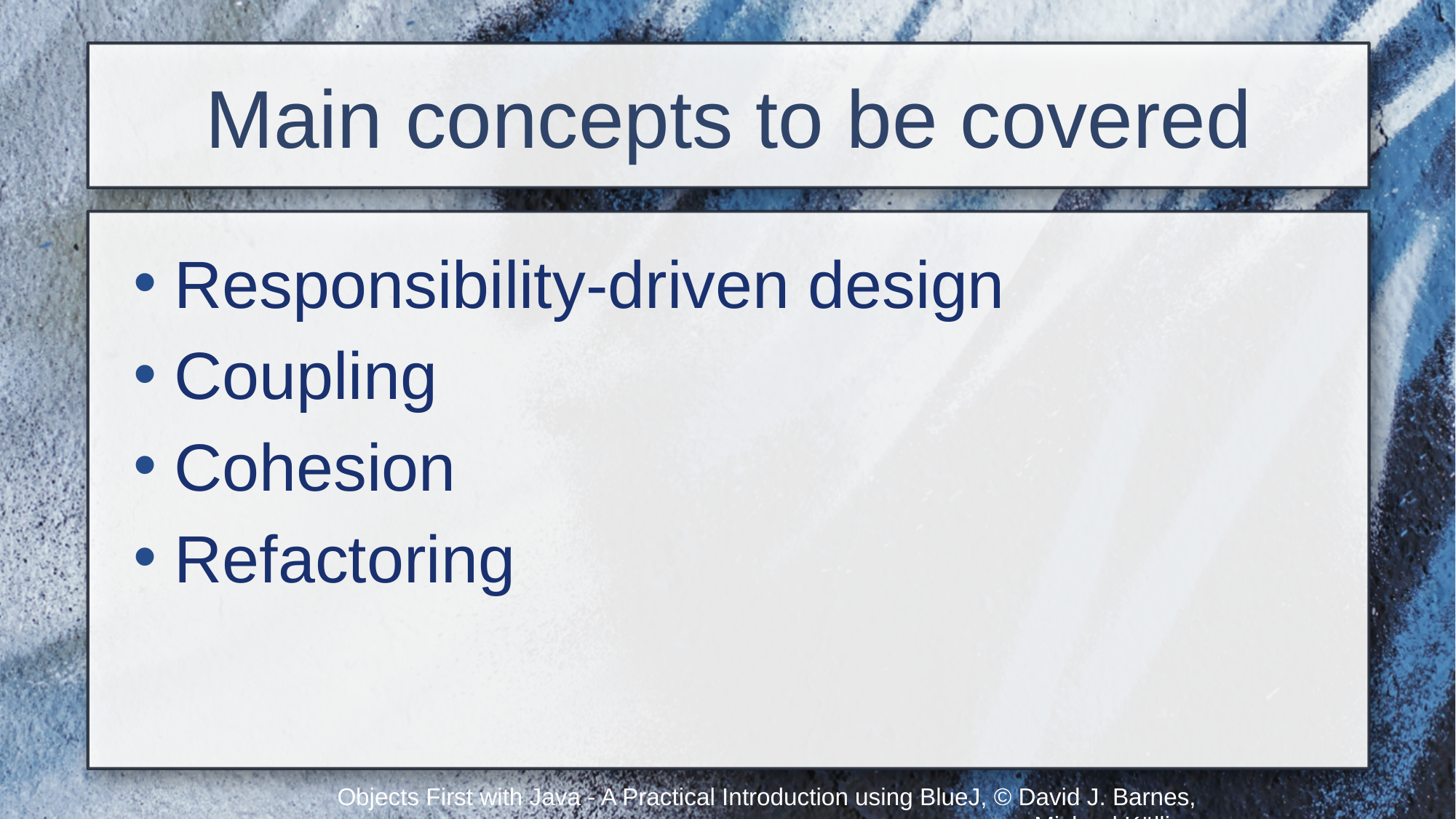

# Main concepts to be covered
Responsibility-driven design
Coupling
Cohesion
Refactoring